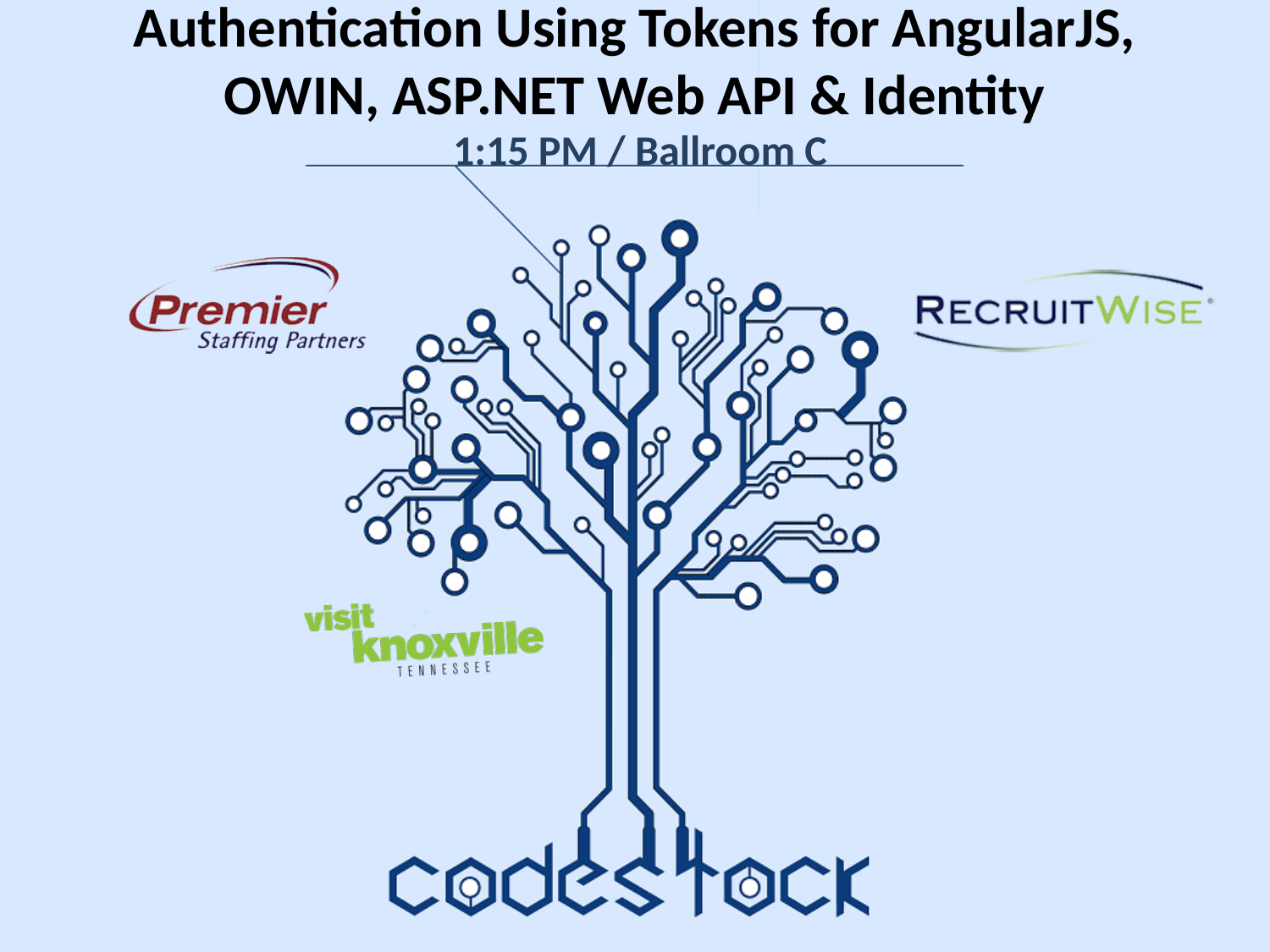

# Authentication Using Tokens for AngularJS, OWIN, ASP.NET Web API & Identity
1:15 PM / Ballroom C